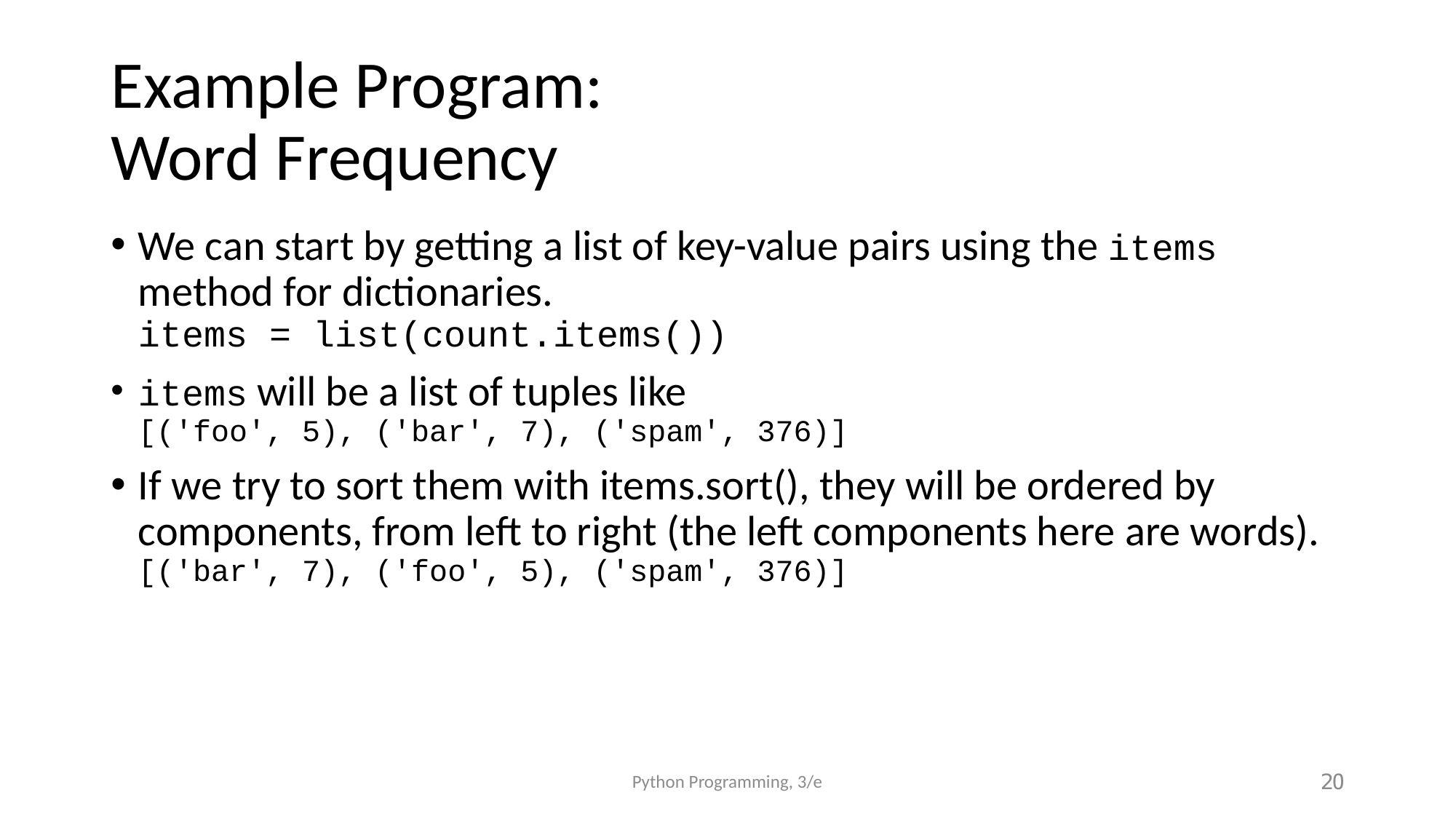

# Example Program: Word Frequency
We can start by getting a list of key-value pairs using the items method for dictionaries.
items = list(count.items())
items will be a list of tuples like
[('foo', 5), ('bar', 7), ('spam', 376)]
If we try to sort them with items.sort(), they will be ordered by components, from left to right (the left components here are words).
[('bar', 7), ('foo', 5), ('spam', 376)]
Python Programming, 3/e
20